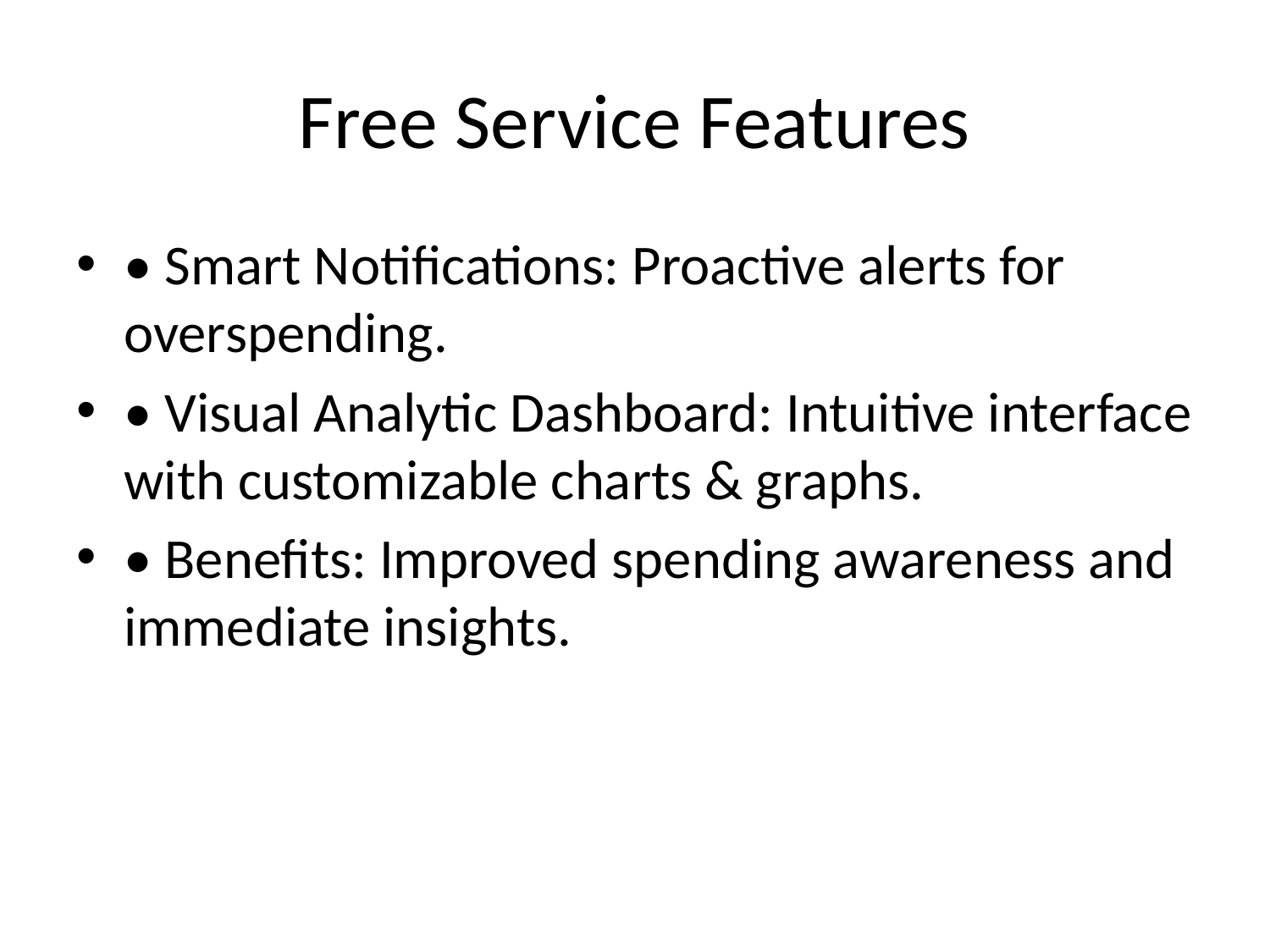

# Free Service Features
• Smart Notifications: Proactive alerts for overspending.
• Visual Analytic Dashboard: Intuitive interface with customizable charts & graphs.
• Benefits: Improved spending awareness and immediate insights.